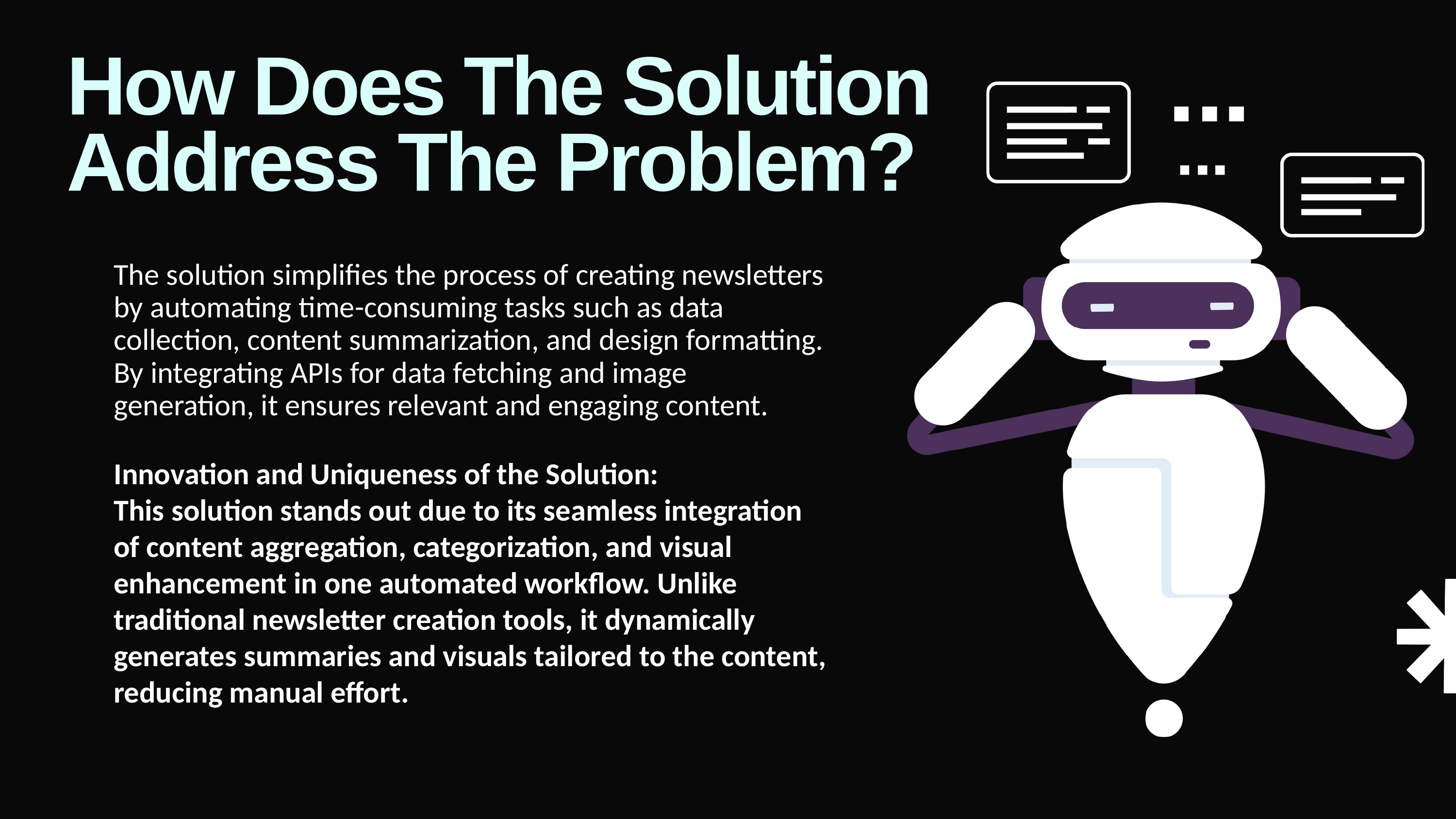

How Does The Solution Address The Problem?

The solution simplifies the process of creating newsletters by automating time-consuming tasks such as data collection, content summarization, and design formatting. By integrating APIs for data fetching and image generation, it ensures relevant and engaging content.

Innovation and Uniqueness of the Solution:
This solution stands out due to its seamless integration of content aggregation, categorization, and visual enhancement in one automated workflow. Unlike traditional newsletter creation tools, it dynamically generates summaries and visuals tailored to the content, reducing manual effort.